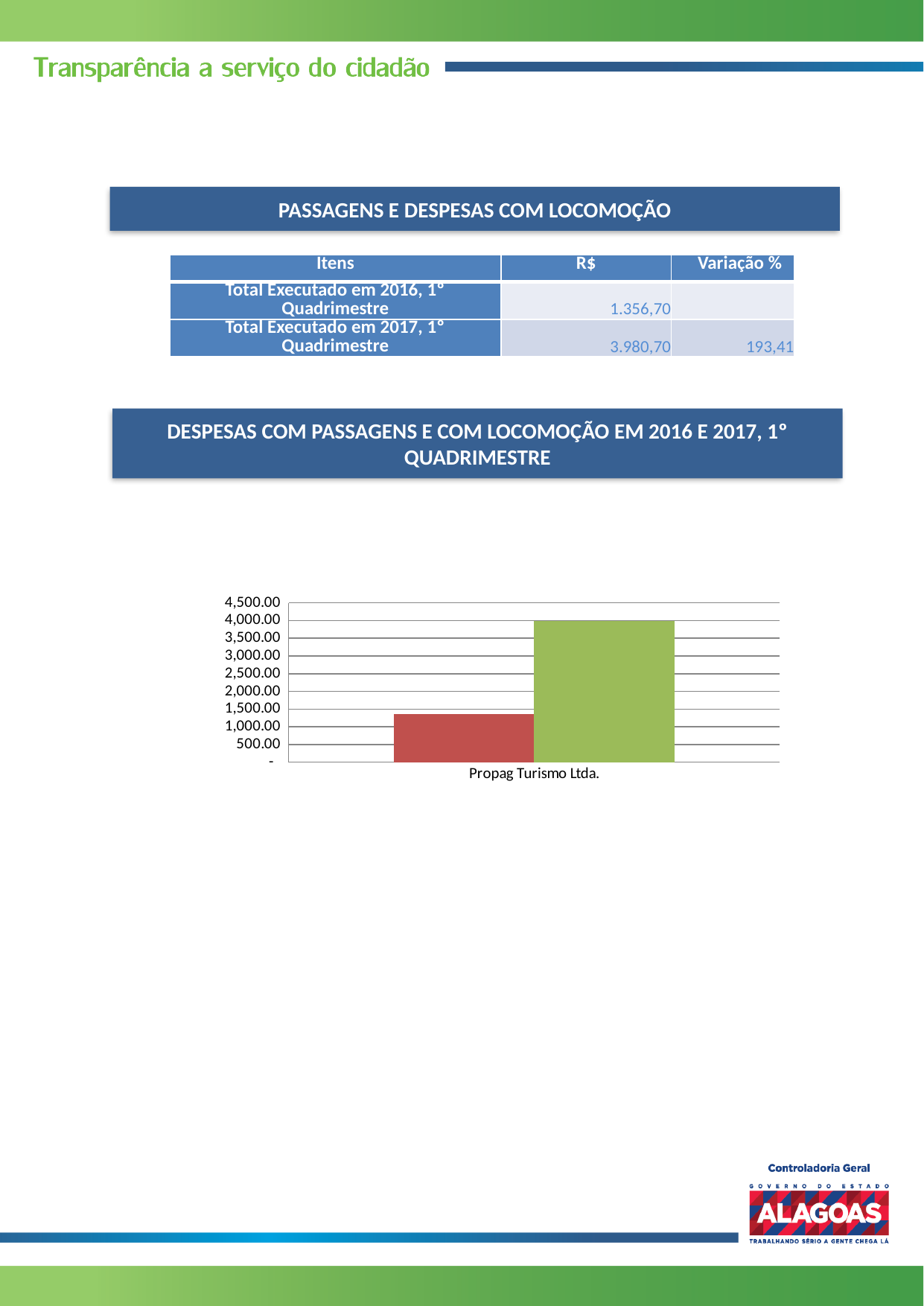

PASSAGENS E DESPESAS COM LOCOMOÇÃO
| Itens | R$ | Variação % |
| --- | --- | --- |
| Total Executado em 2016, 1º Quadrimestre | 1.356,70 |  |
| Total Executado em 2017, 1º Quadrimestre | 3.980,70 | 193,41 |
DESPESAS COM PASSAGENS E COM LOCOMOÇÃO EM 2016 E 2017, 1º QUADRIMESTRE

### Chart

| Category |  |  |
|---|---|---|
| Propag Turismo Ltda. | 1356.7 | 3980.7 |